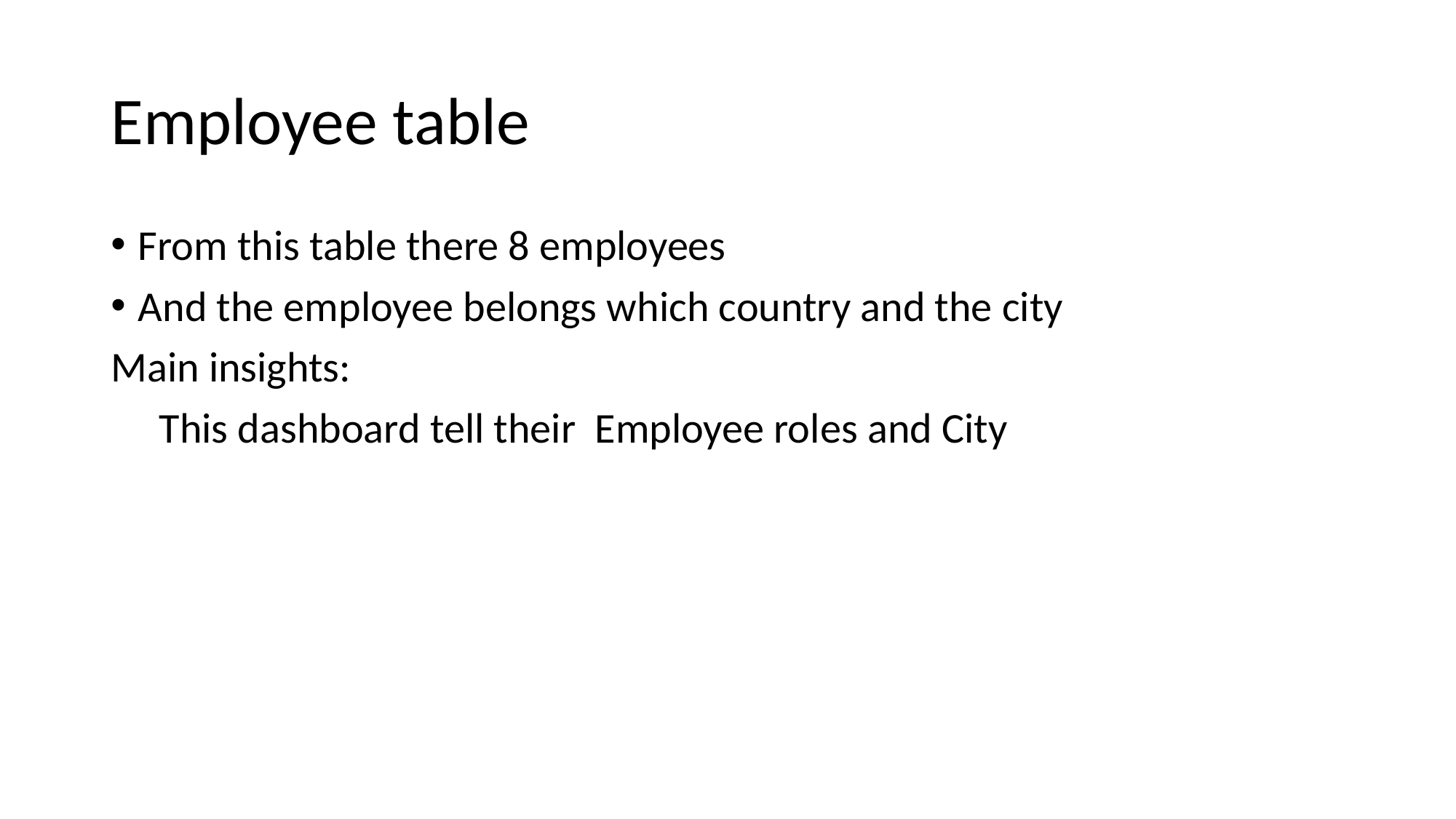

# Employee table
From this table there 8 employees
And the employee belongs which country and the city
Main insights:
     This dashboard tell their  Employee roles and City